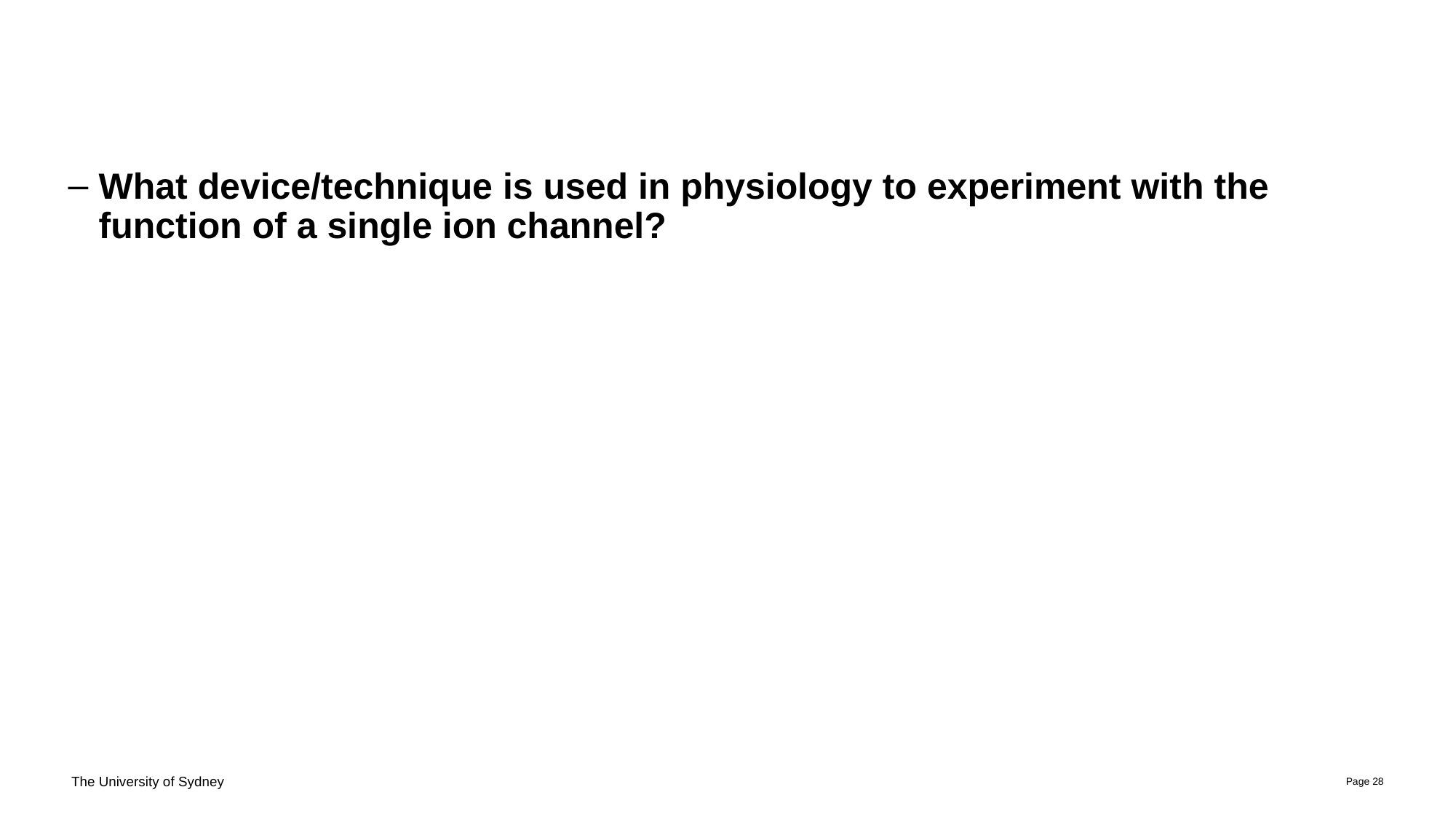

#
What device/technique is used in physiology to experiment with the function of a single ion channel?